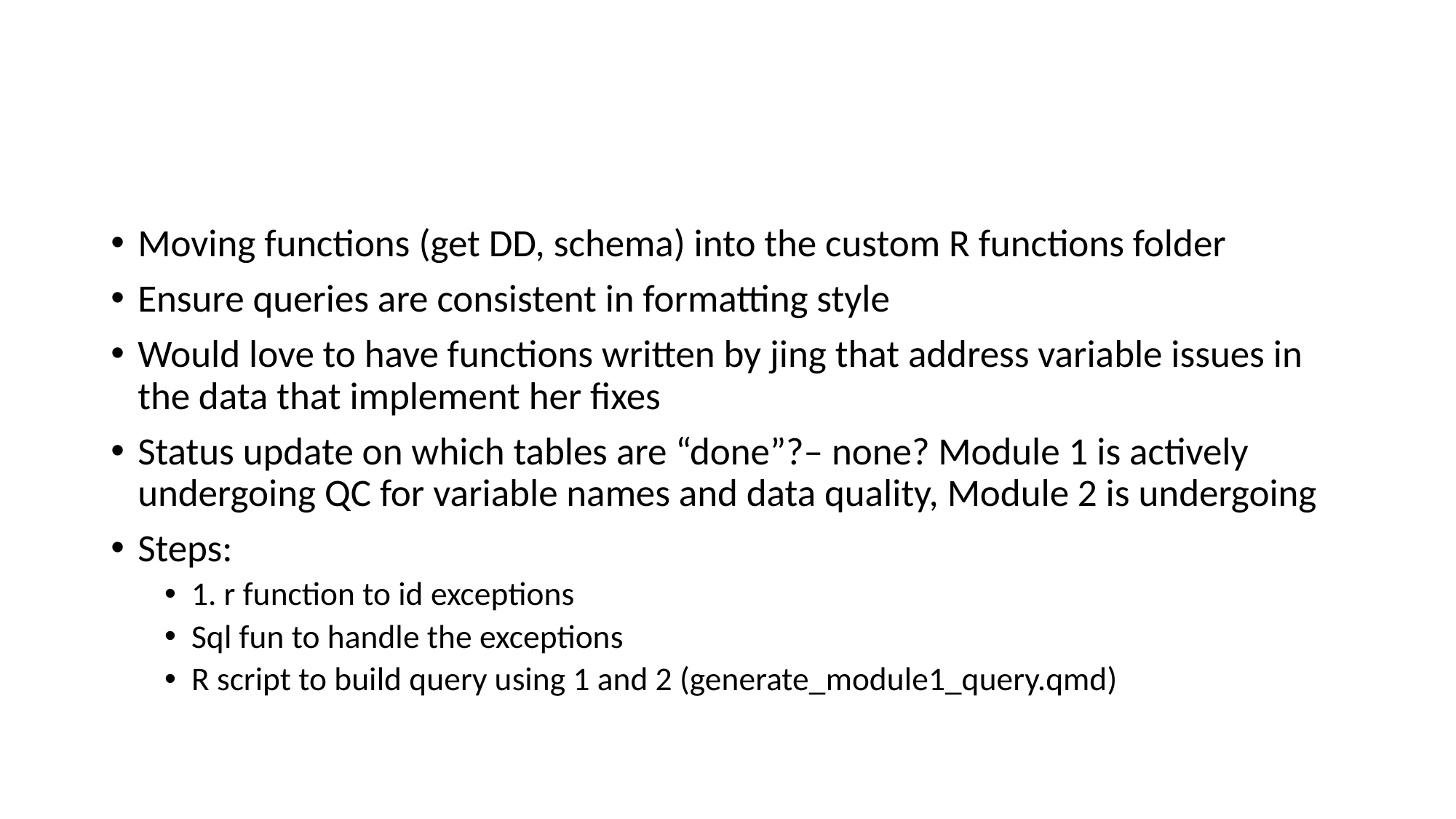

#
Moving functions (get DD, schema) into the custom R functions folder
Ensure queries are consistent in formatting style
Would love to have functions written by jing that address variable issues in the data that implement her fixes
Status update on which tables are “done”?– none? Module 1 is actively undergoing QC for variable names and data quality, Module 2 is undergoing
Steps:
1. r function to id exceptions
Sql fun to handle the exceptions
R script to build query using 1 and 2 (generate_module1_query.qmd)